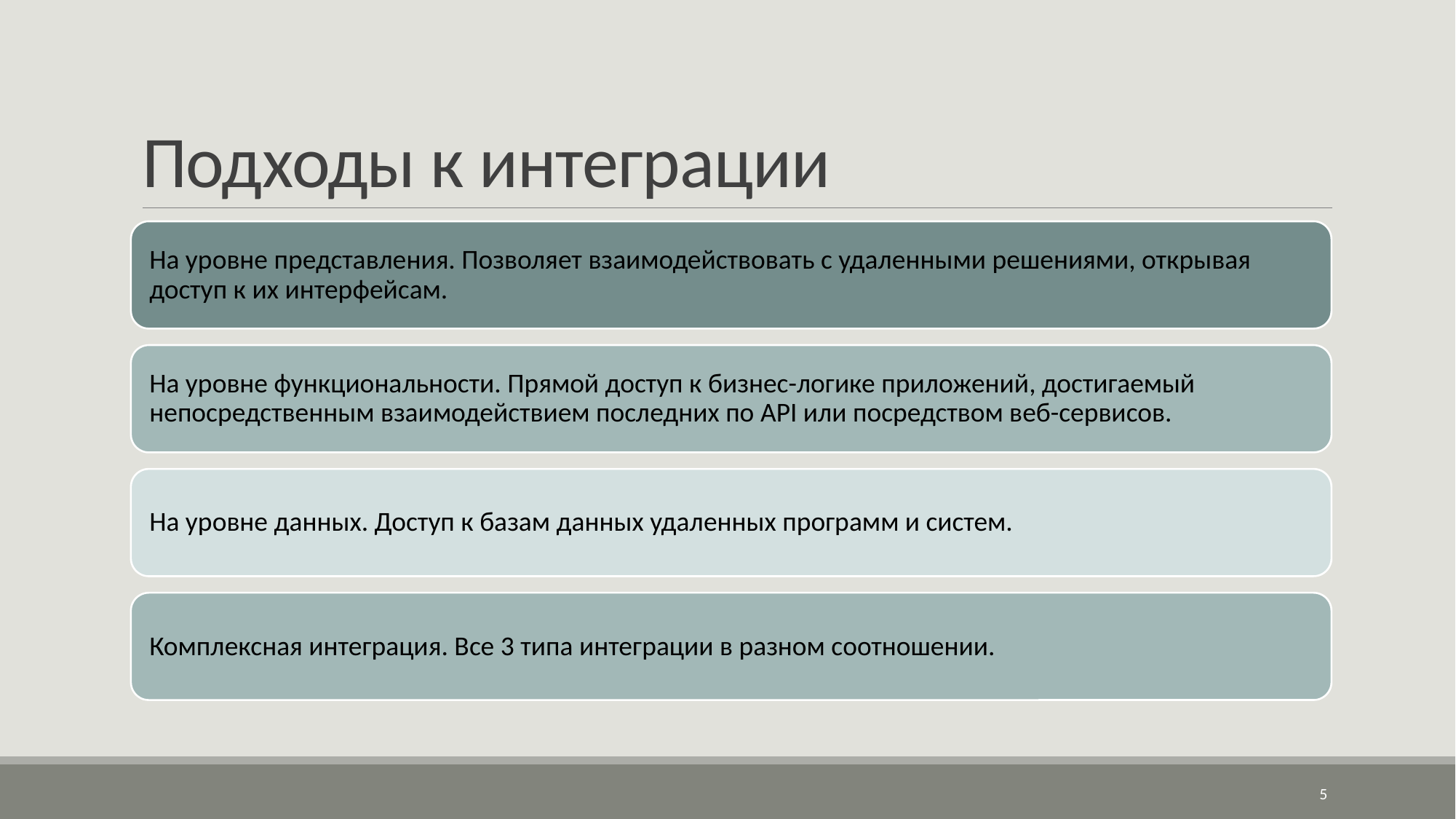

# Подходы к интеграции
На уровне представления. Позволяет взаимодействовать с удаленными решениями, открывая доступ к их интерфейсам.
На уровне функциональности. Прямой доступ к бизнес-логике приложений, достигаемый непосредственным взаимодействием последних по API или посредством веб-сервисов.
На уровне данных. Доступ к базам данных удаленных программ и систем.
Комплексная интеграция. Все 3 типа интеграции в разном соотношении.
5